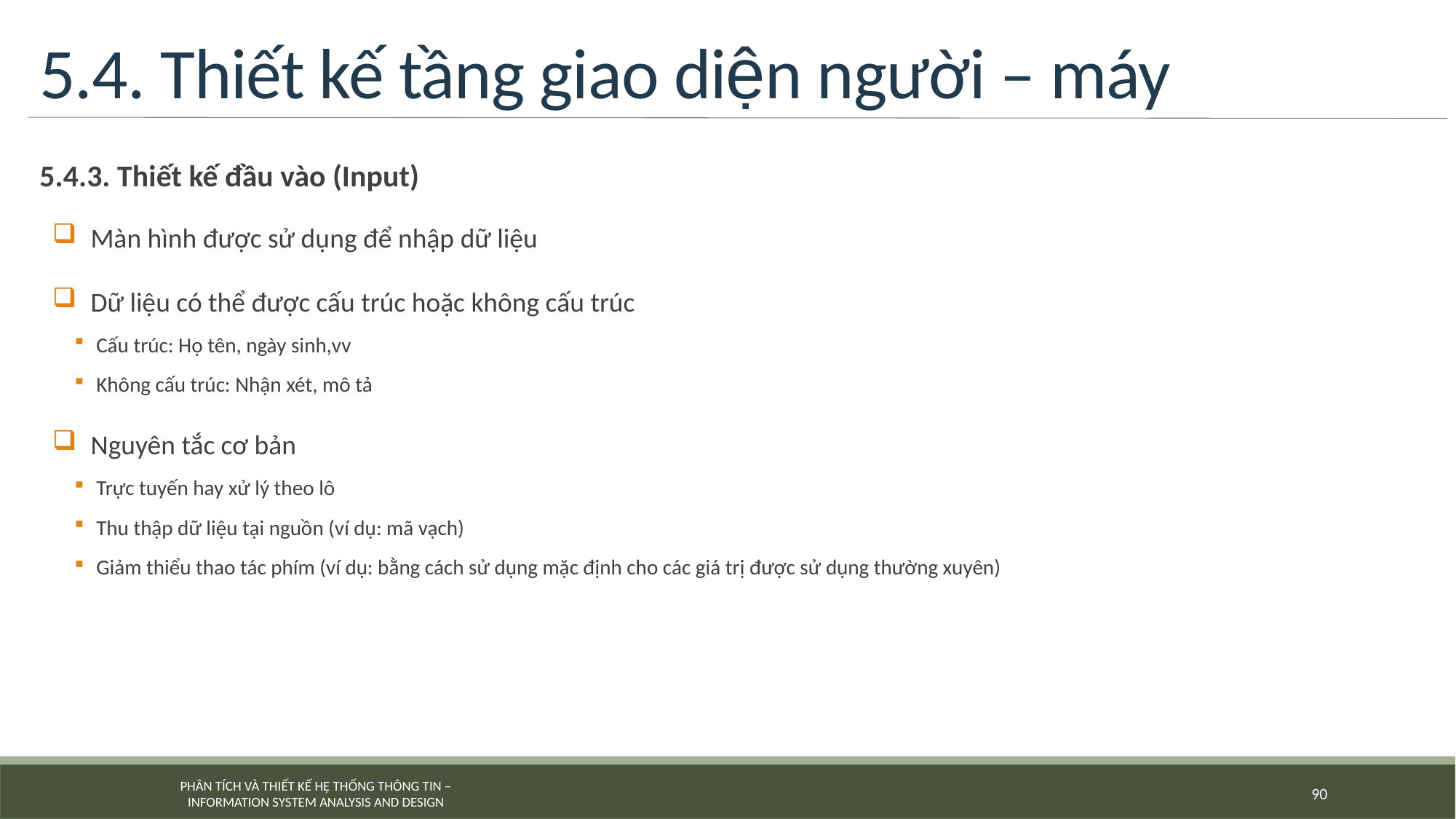

# 5.4. Thiết kế tầng giao diện người – máy
5.4.3. Thiết kế đầu vào (Input)
Màn hình được sử dụng để nhập dữ liệu
Dữ liệu có thể được cấu trúc hoặc không cấu trúc
Cấu trúc: Họ tên, ngày sinh,vv
Không cấu trúc: Nhận xét, mô tả
Nguyên tắc cơ bản
Trực tuyến hay xử lý theo lô
Thu thập dữ liệu tại nguồn (ví dụ: mã vạch)
Giảm thiểu thao tác phím (ví dụ: bằng cách sử dụng mặc định cho các giá trị được sử dụng thường xuyên)
90